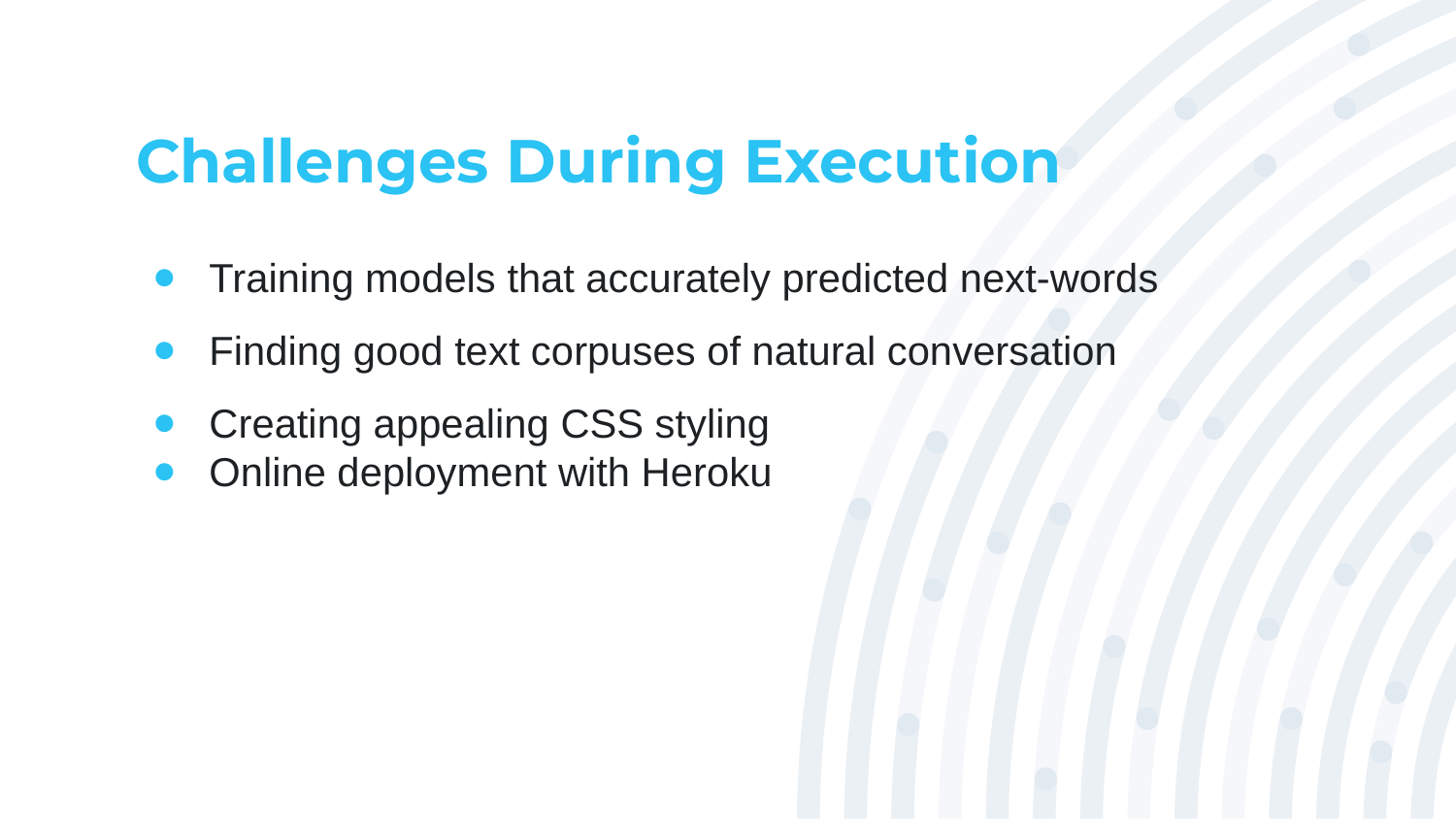

# Challenges During Execution
Training models that accurately predicted next-words
Finding good text corpuses of natural conversation
Creating appealing CSS styling
Online deployment with Heroku